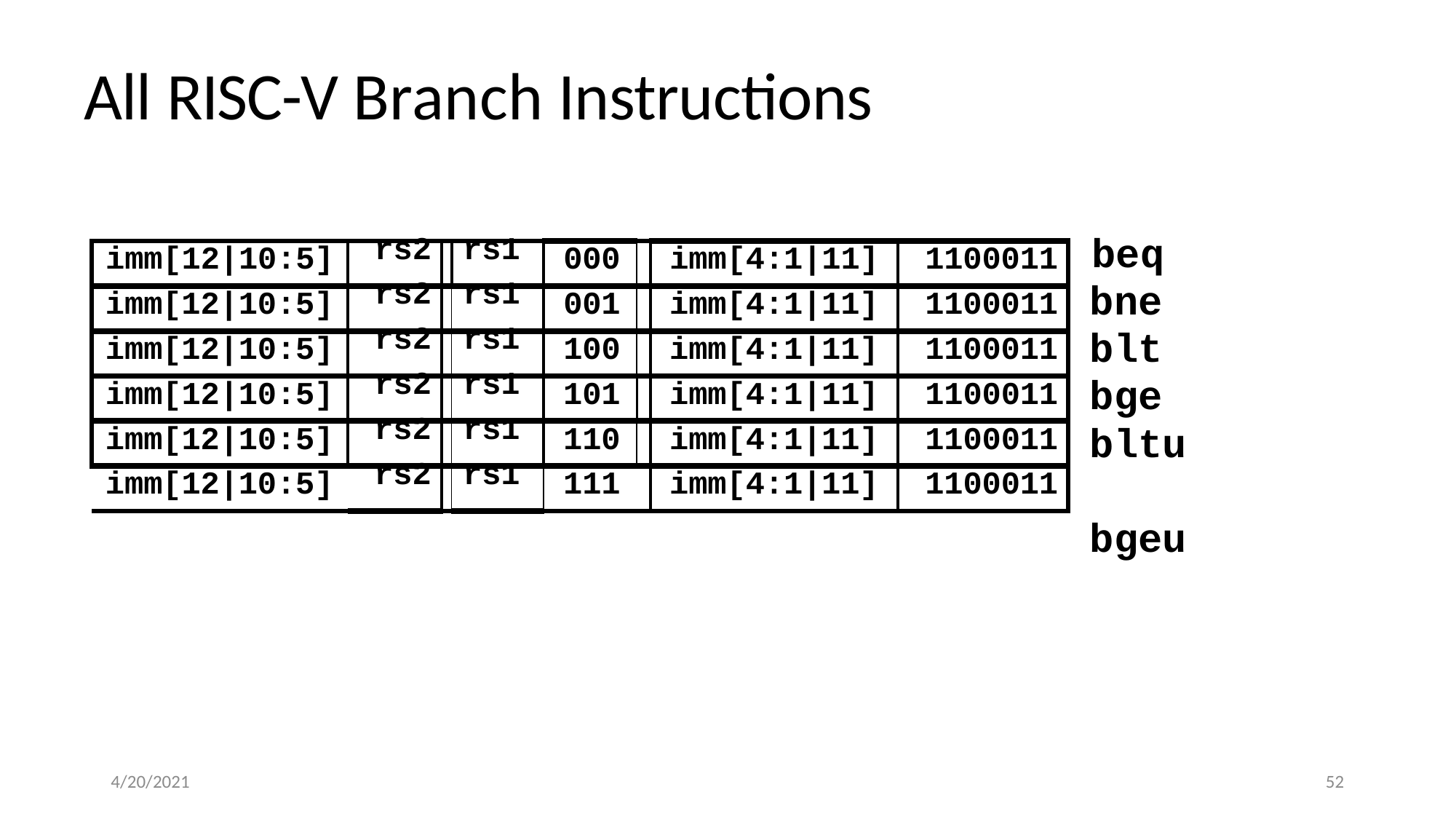

# All RISC-V Branch Instructions
beq  bne  blt  bge  bltu  bgeu
| imm[12|10:5] | rs2 |  | rs1 | 000 |  | imm[4:1|11] | 1100011 |
| --- | --- | --- | --- | --- | --- | --- | --- |
| imm[12|10:5] | rs2 |  | rs1 | 001 |  | imm[4:1|11] | 1100011 |
| imm[12|10:5] | rs2 |  | rs1 | 100 |  | imm[4:1|11] | 1100011 |
| imm[12|10:5] | rs2 |  | rs1 | 101 |  | imm[4:1|11] | 1100011 |
| imm[12|10:5] | rs2 |  | rs1 | 110 |  | imm[4:1|11] | 1100011 |
| imm[12|10:5] | rs2 |  | rs1 | 111 |  | imm[4:1|11] | 1100011 |
4/20/2021
52